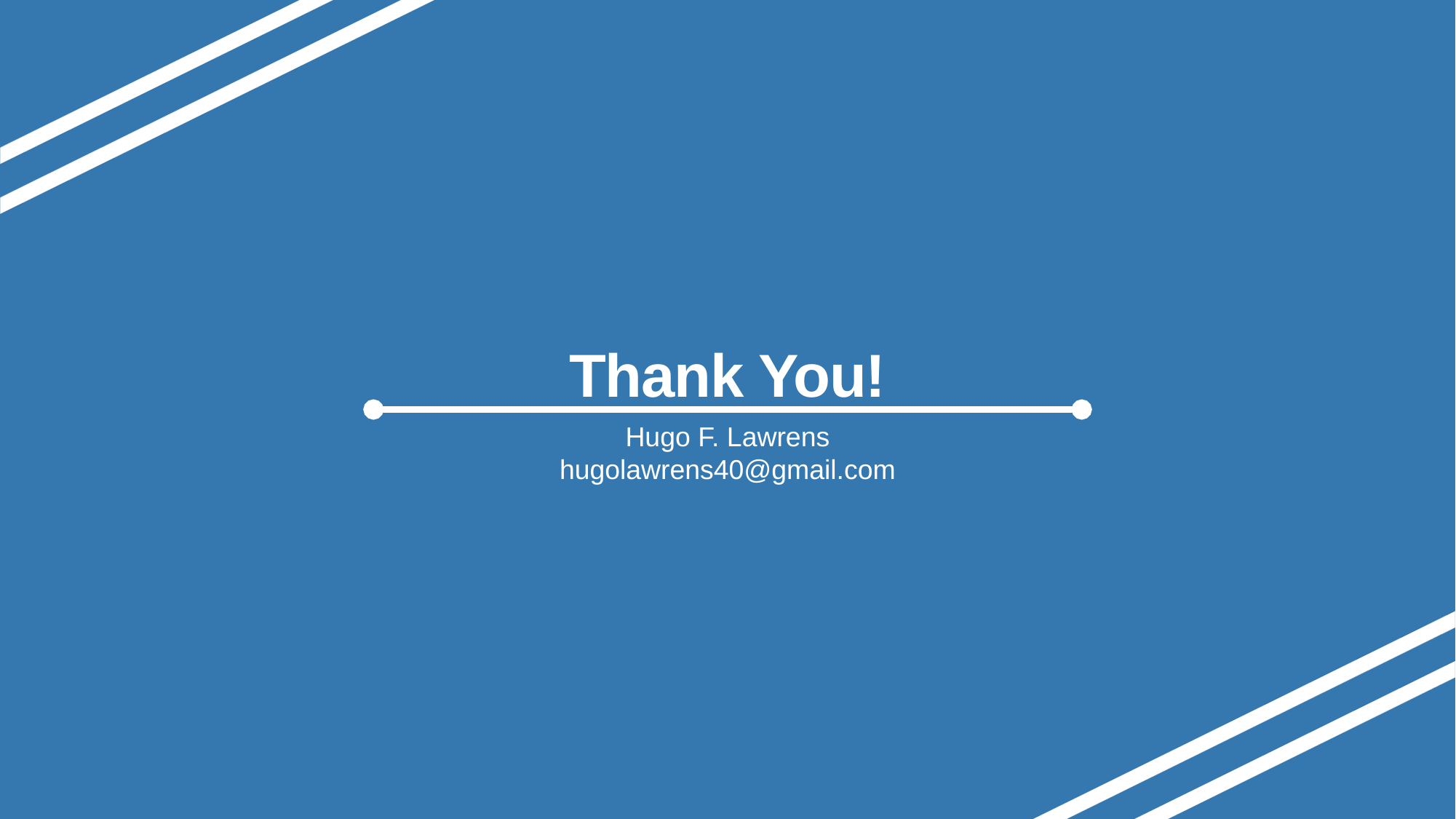

# Thank You!
Hugo F. Lawrens
hugolawrens40@gmail.com